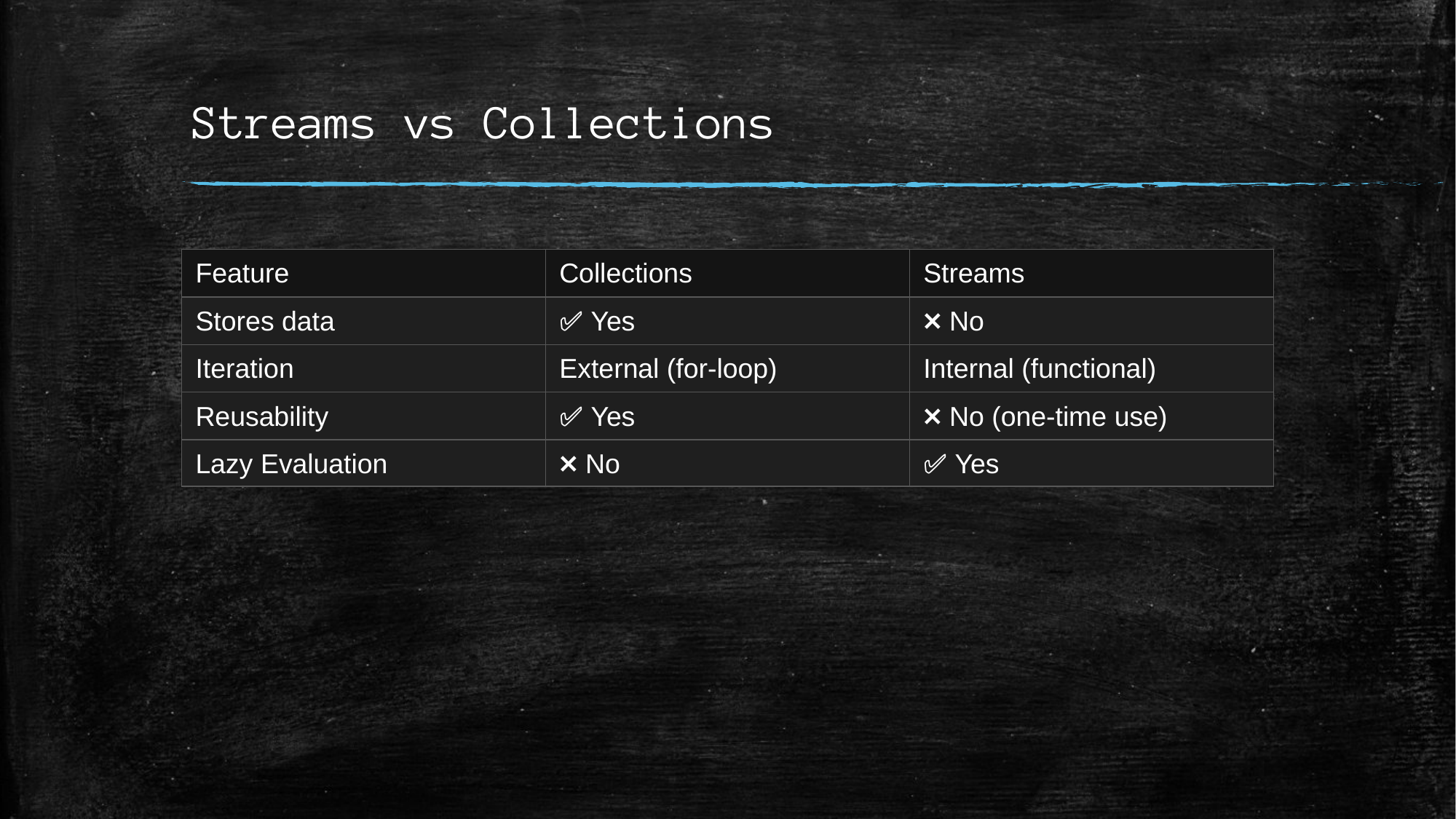

# Streams vs Collections

| Feature | Collections | Streams |
| --- | --- | --- |
| Stores data | ✅ Yes | ❌ No |
| Iteration | External (for-loop) | Internal (functional) |
| Reusability | ✅ Yes | ❌ No (one-time use) |
| Lazy Evaluation | ❌ No | ✅ Yes |